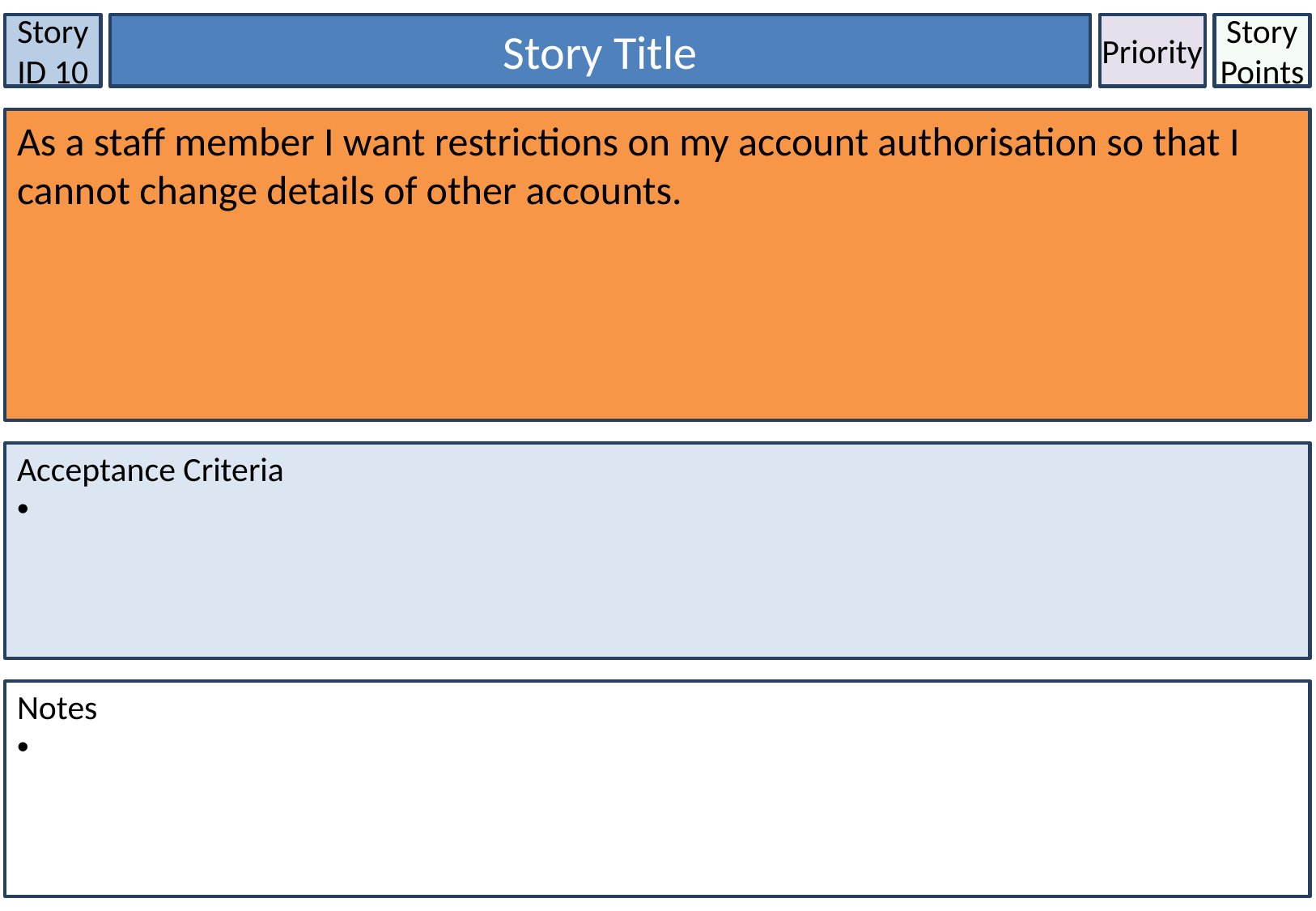

Story ID 10
Story Title
Priority
Story Points
As a staff member I want restrictions on my account authorisation so that I cannot change details of other accounts.
Acceptance Criteria

Notes